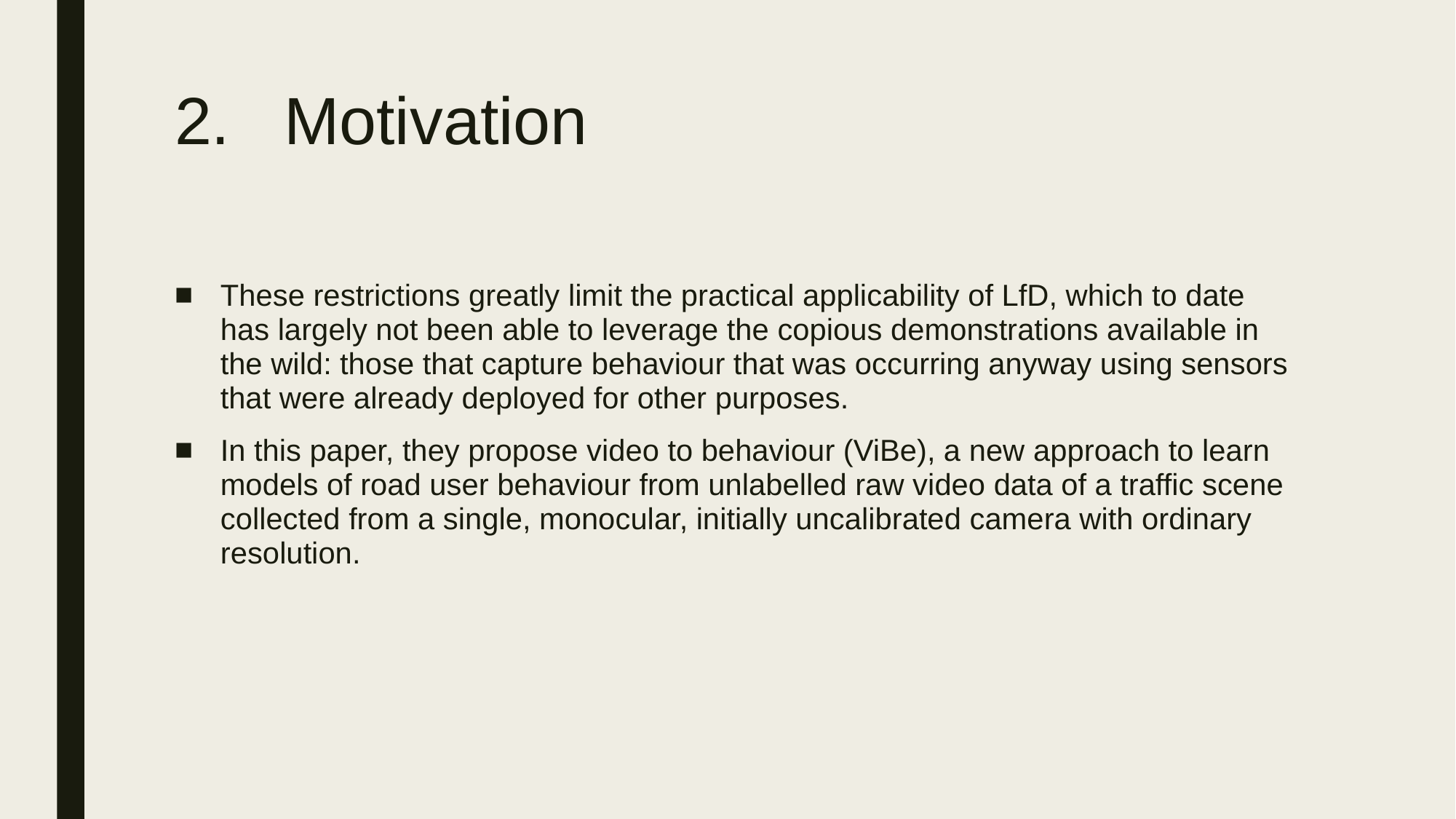

# 2.	Motivation
These restrictions greatly limit the practical applicability of LfD, which to date has largely not been able to leverage the copious demonstrations available in the wild: those that capture behaviour that was occurring anyway using sensors that were already deployed for other purposes.
In this paper, they propose video to behaviour (ViBe), a new approach to learn models of road user behaviour from unlabelled raw video data of a traffic scene collected from a single, monocular, initially uncalibrated camera with ordinary resolution.